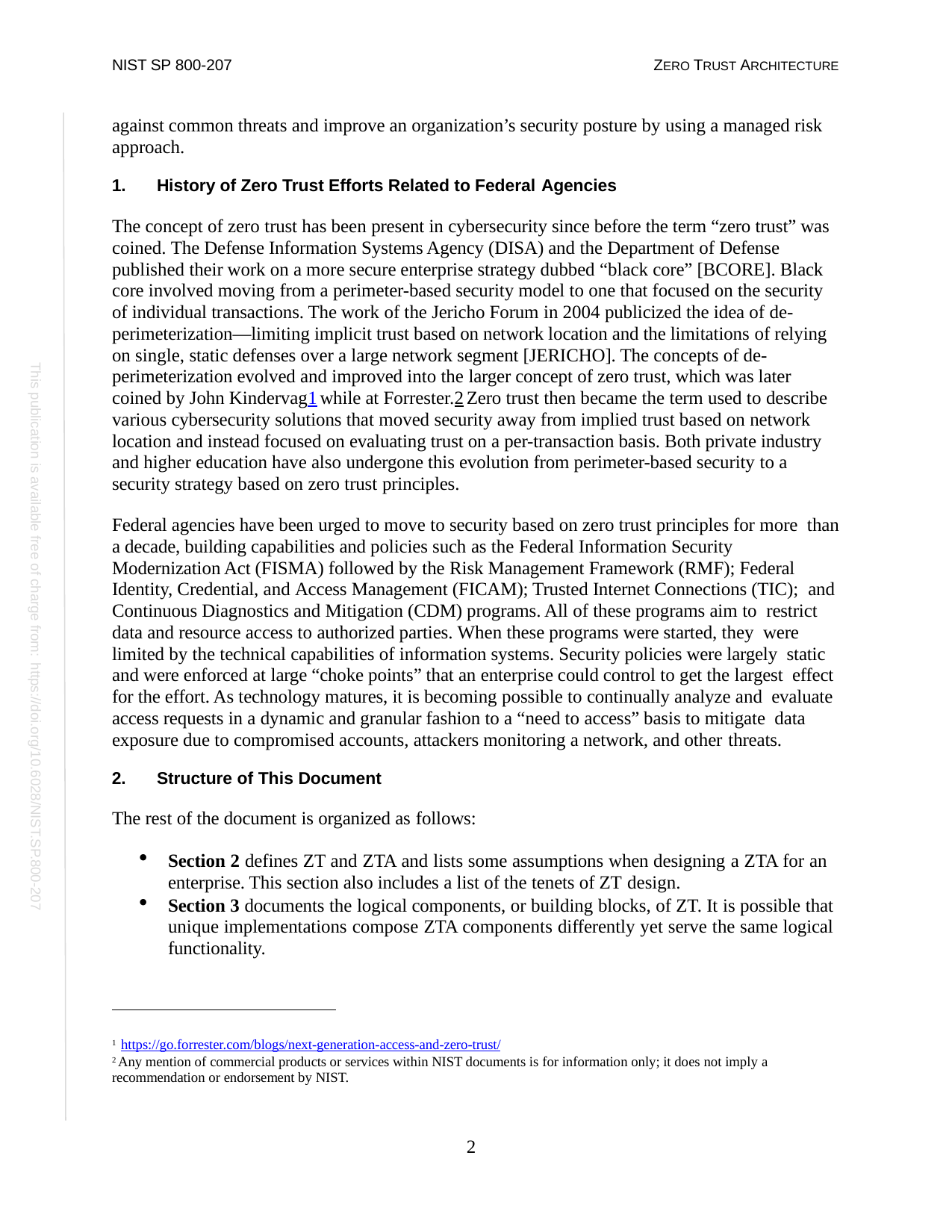

NIST SP 800-207
ZERO TRUST ARCHITECTURE
against common threats and improve an organization’s security posture by using a managed risk  approach.
History of Zero Trust Efforts Related to Federal Agencies

The concept of zero trust has been present in cybersecurity since before the term “zero trust” was  coined. The Defense Information Systems Agency (DISA) and the Department of Defense  published their work on a more secure enterprise strategy dubbed “black core” [BCORE]. Black  core involved moving from a perimeter-based security model to one that focused on the security  of individual transactions. The work of the Jericho Forum in 2004 publicized the idea of de-  perimeterization—limiting implicit trust based on network location and the limitations of relying  on single, static defenses over a large network segment [JERICHO]. The concepts of de-  perimeterization evolved and improved into the larger concept of zero trust, which was later  coined by John Kindervag1 while at Forrester.2 Zero trust then became the term used to describe  various cybersecurity solutions that moved security away from implied trust based on network  location and instead focused on evaluating trust on a per-transaction basis. Both private industry  and higher education have also undergone this evolution from perimeter-based security to a  security strategy based on zero trust principles.

Federal agencies have been urged to move to security based on zero trust principles for more  than a decade, building capabilities and policies such as the Federal Information Security  Modernization Act (FISMA) followed by the Risk Management Framework (RMF); Federal  Identity, Credential, and Access Management (FICAM); Trusted Internet Connections (TIC);  and Continuous Diagnostics and Mitigation (CDM) programs. All of these programs aim to  restrict data and resource access to authorized parties. When these programs were started, they  were limited by the technical capabilities of information systems. Security policies were largely  static and were enforced at large “choke points” that an enterprise could control to get the largest  effect for the effort. As technology matures, it is becoming possible to continually analyze and  evaluate access requests in a dynamic and granular fashion to a “need to access” basis to mitigate  data exposure due to compromised accounts, attackers monitoring a network, and other threats.
Structure of This Document

The rest of the document is organized as follows:

Section 2 defines ZT and ZTA and lists some assumptions when designing a ZTA for an  enterprise. This section also includes a list of the tenets of ZT design.
Section 3 documents the logical components, or building blocks, of ZT. It is possible that  unique implementations compose ZTA components differently yet serve the same logical  functionality.

This publication is available free of charge from: https://doi.org/10.6028/NIST.SP.800-207

1 https://go.forrester.com/blogs/next-generation-access-and-zero-trust/
2 Any mention of commercial products or services within NIST documents is for information only; it does not imply a  recommendation or endorsement by NIST.
2